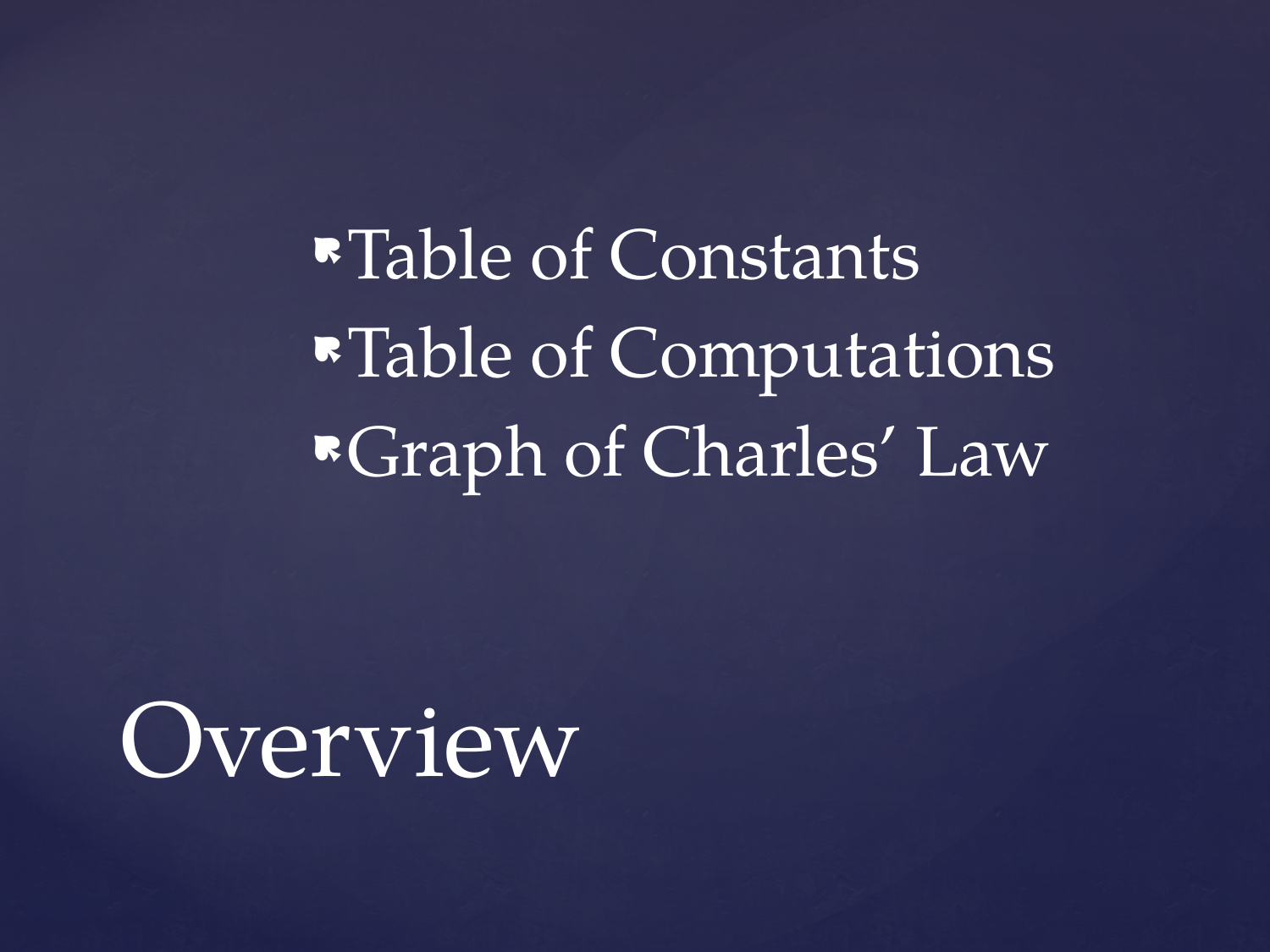

Table of Constants
Table of Computations
Graph of Charles’ Law
# Overview